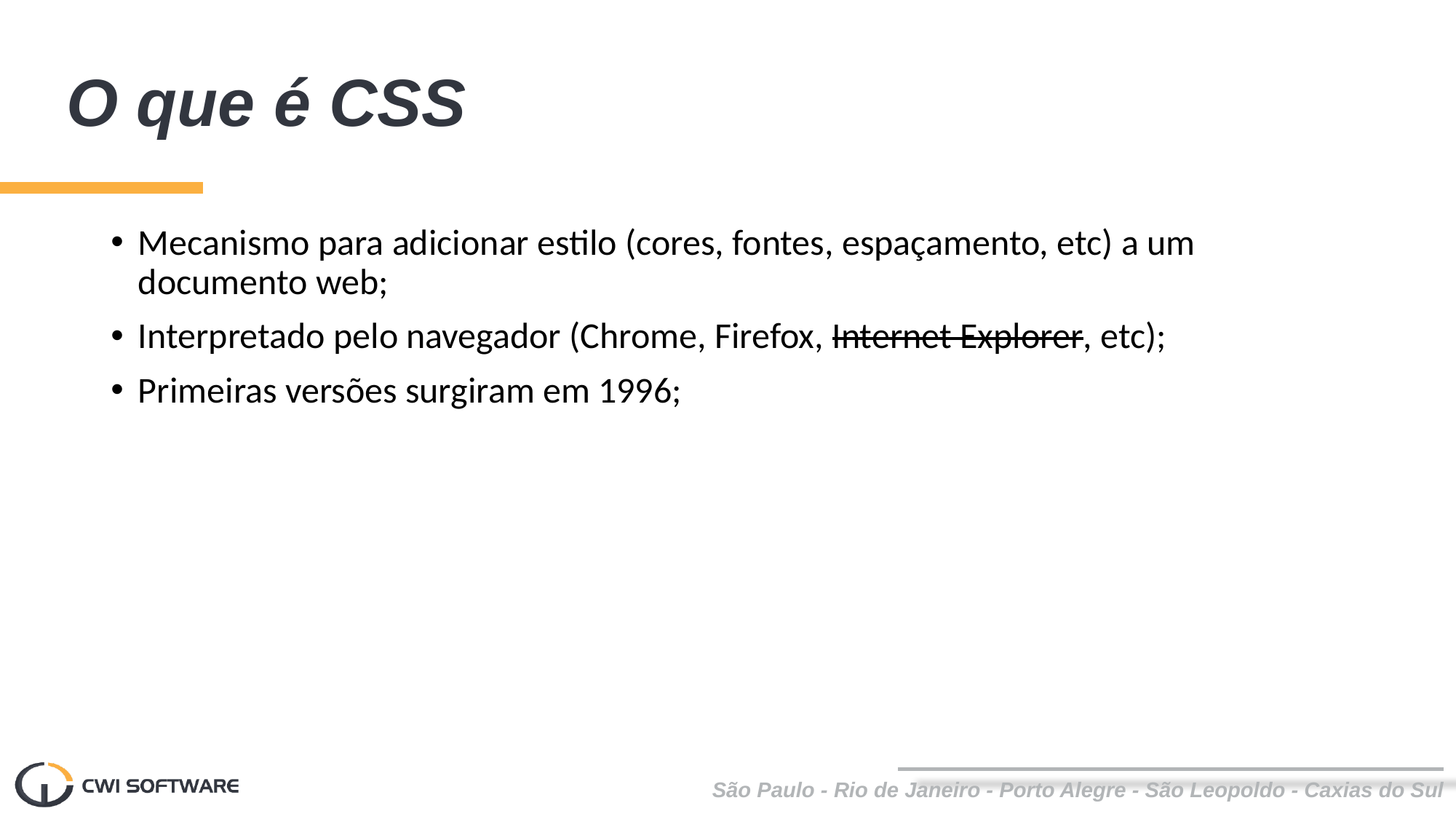

# O que é CSS
Mecanismo para adicionar estilo (cores, fontes, espaçamento, etc) a um documento web;
Interpretado pelo navegador (Chrome, Firefox, Internet Explorer, etc);
Primeiras versões surgiram em 1996;